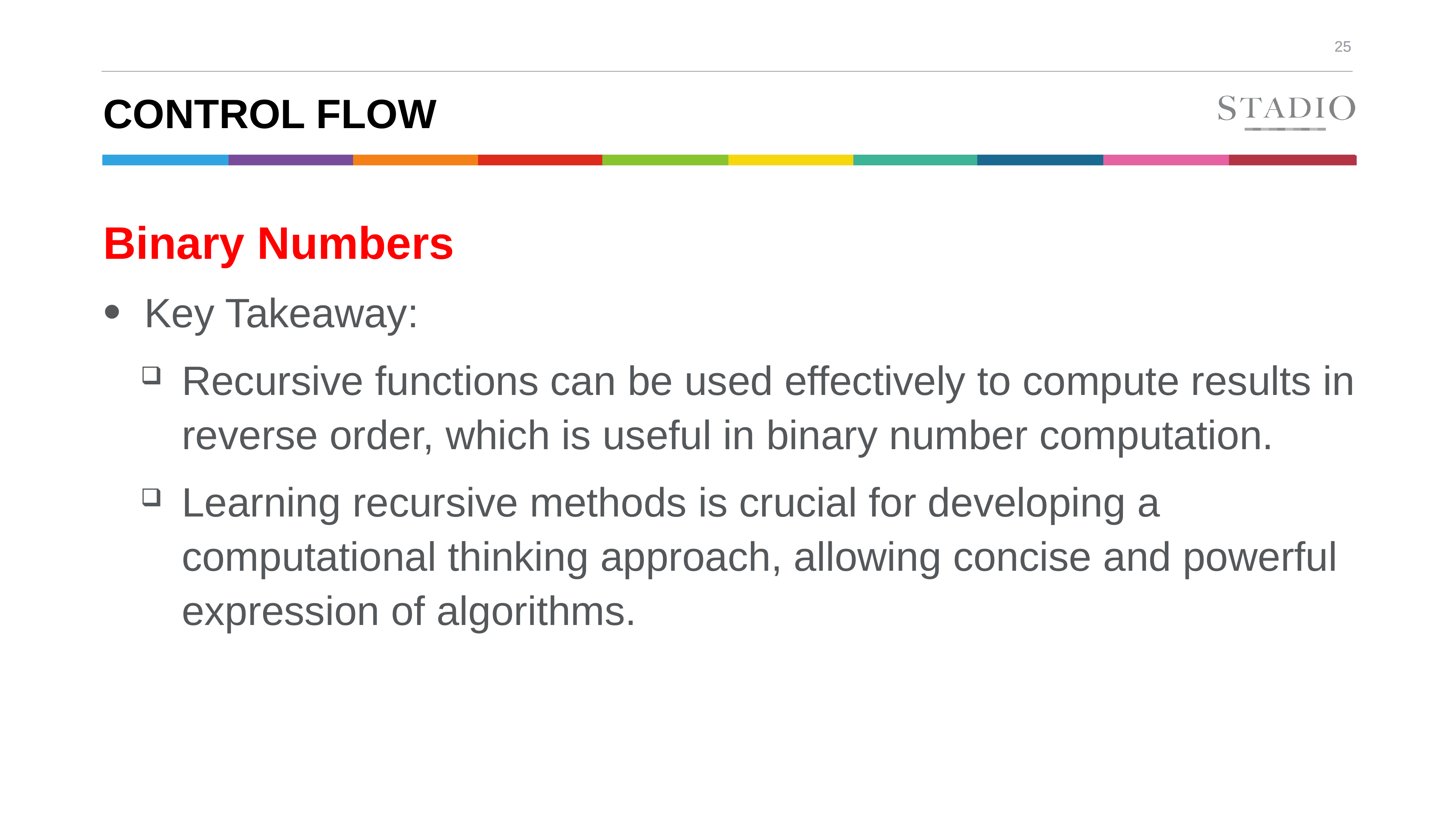

# Control flow

Binary Numbers
Key Takeaway:
Recursive functions can be used effectively to compute results in reverse order, which is useful in binary number computation.
Learning recursive methods is crucial for developing a computational thinking approach, allowing concise and powerful expression of algorithms.